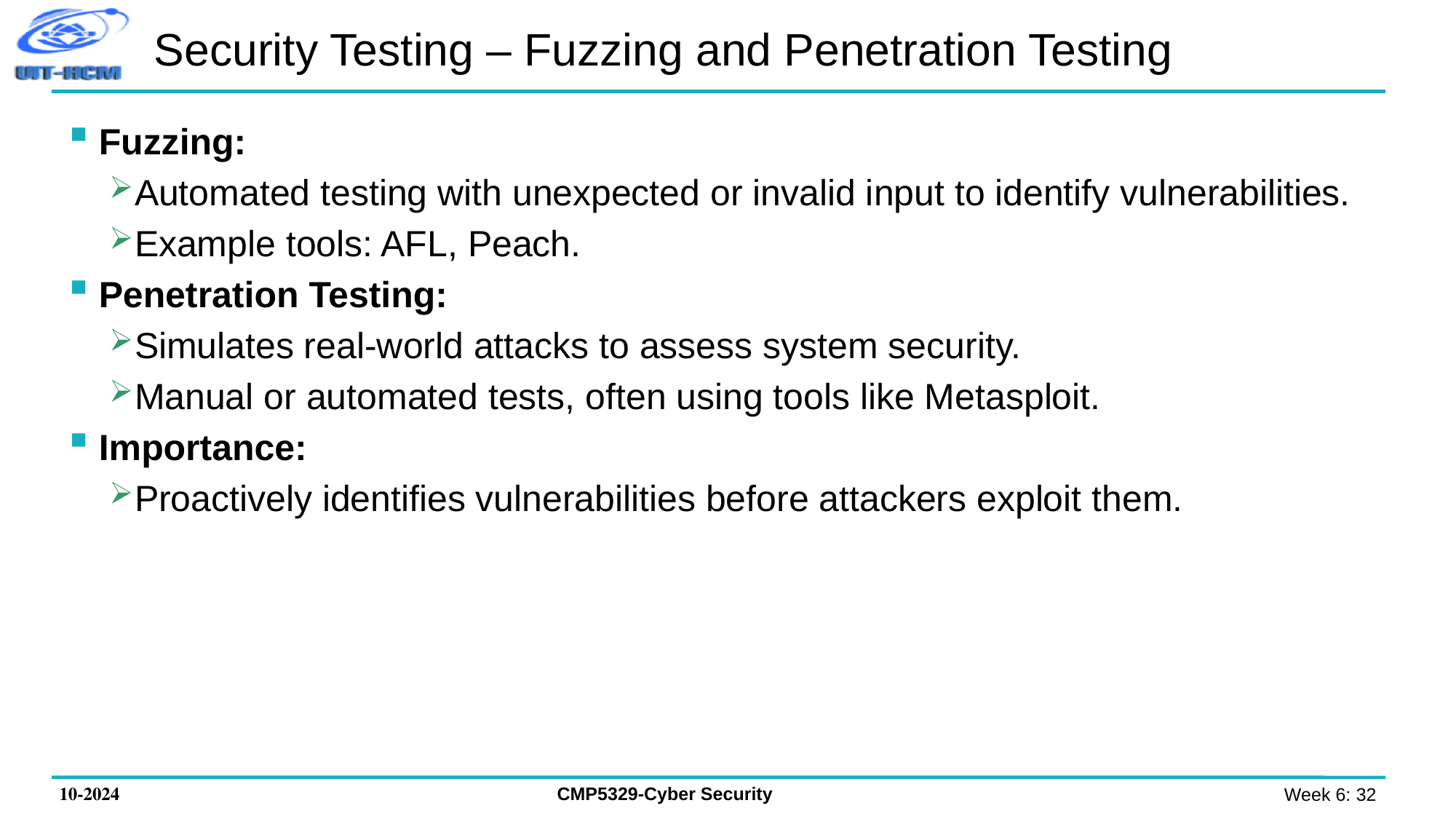

# Security Testing – Fuzzing and Penetration Testing
Fuzzing:
Automated testing with unexpected or invalid input to identify vulnerabilities.
Example tools: AFL, Peach.
Penetration Testing:
Simulates real-world attacks to assess system security.
Manual or automated tests, often using tools like Metasploit.
Importance:
Proactively identifies vulnerabilities before attackers exploit them.